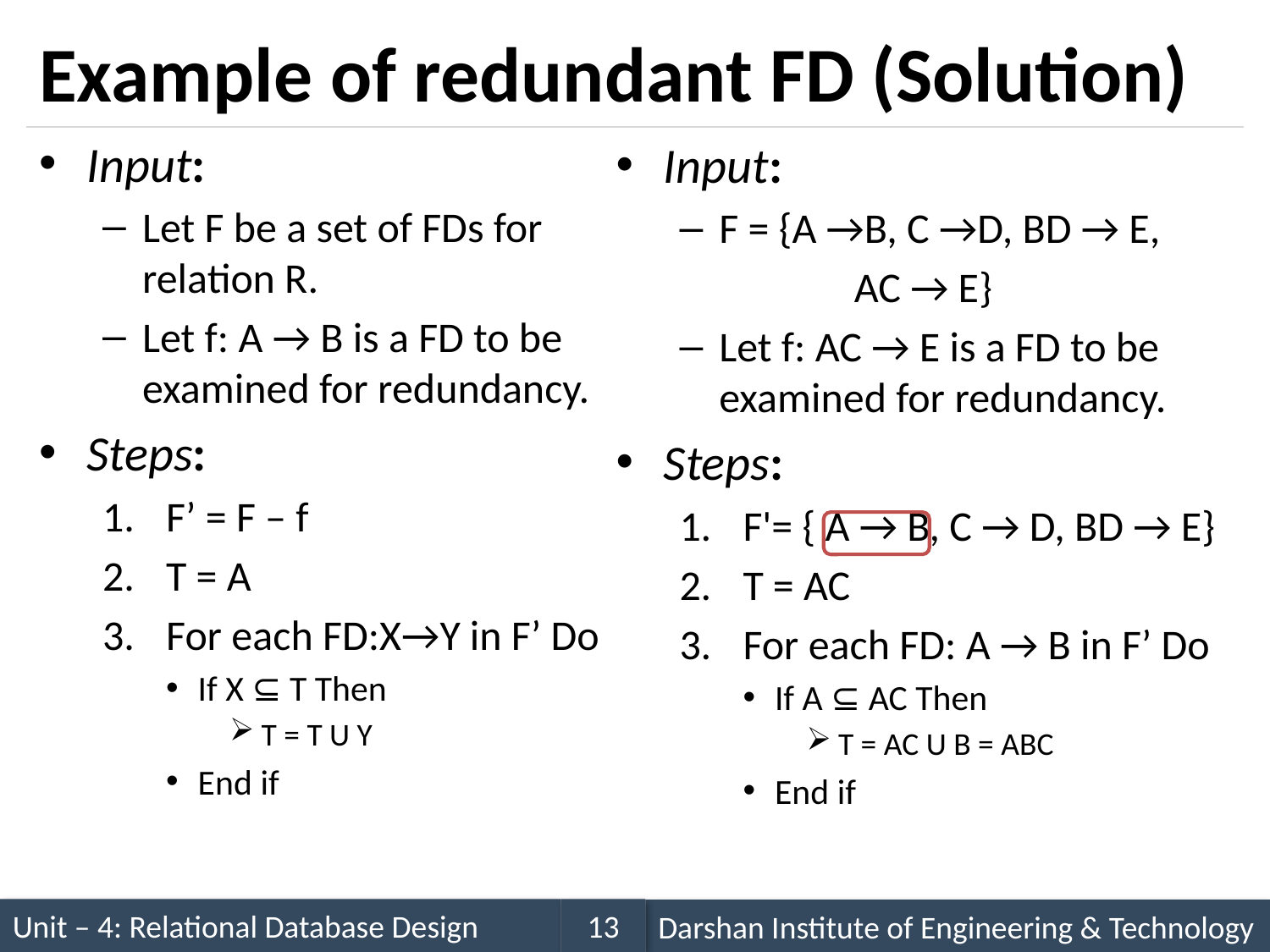

# Example of redundant FD (Solution)
Input:
Let F be a set of FDs for relation R.
Let f: A → B is a FD to be examined for redundancy.
Steps:
F’ = F – f
T = A
For each FD:X→Y in F’ Do
If X ⊆ T Then
T = T U Y
End if
Input:
F = {A →B, C →D, BD → E,
	     AC → E}
Let f: AC → E is a FD to be examined for redundancy.
Steps:
F'= { A → B, C → D, BD → E}
T = AC
For each FD: A → B in F’ Do
If A ⊆ AC Then
T = AC U B = ABC
End if